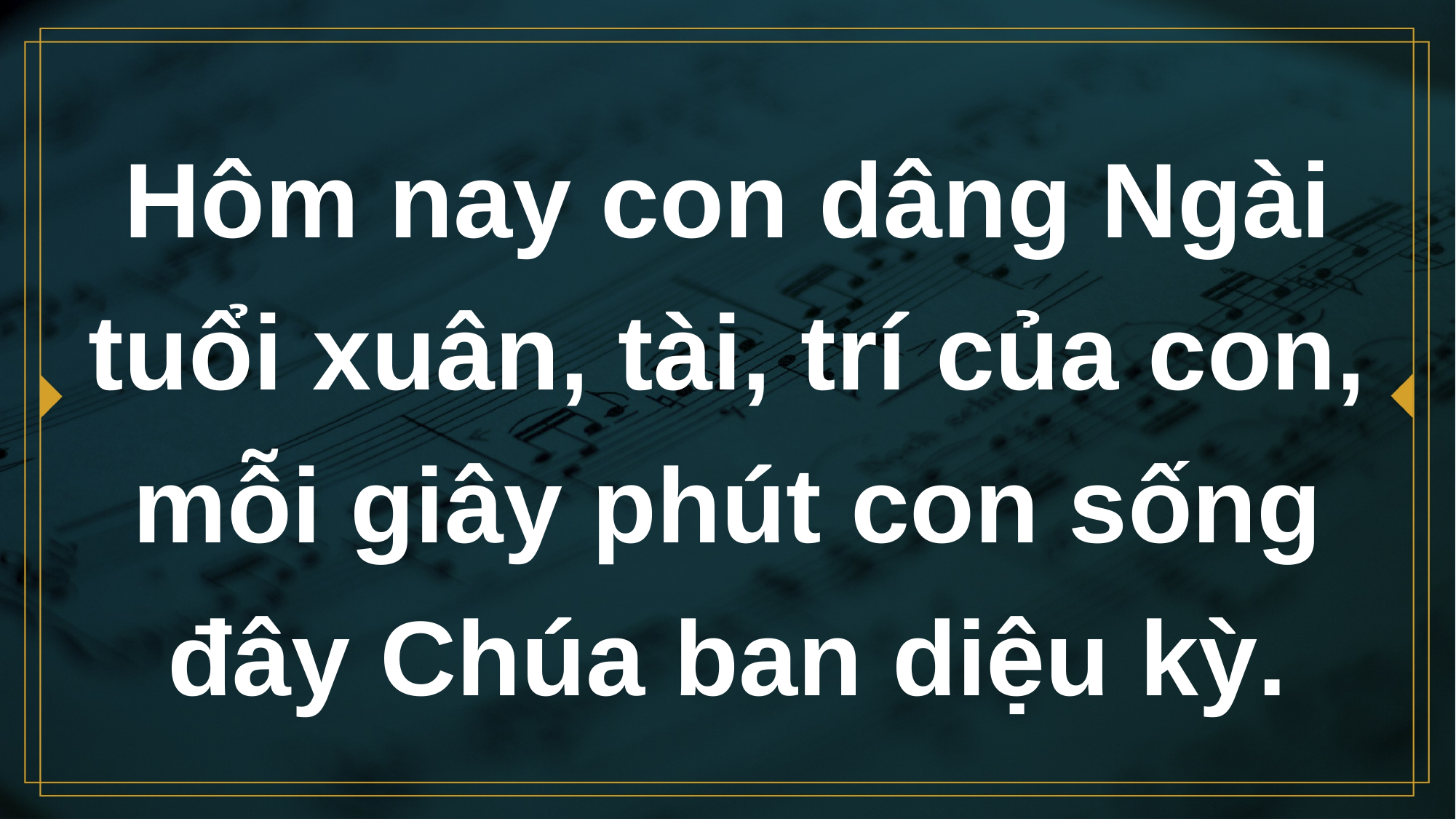

# Hôm nay con dâng Ngài tuổi xuân, tài, trí của con, mỗi giây phút con sống đây Chúa ban diệu kỳ.